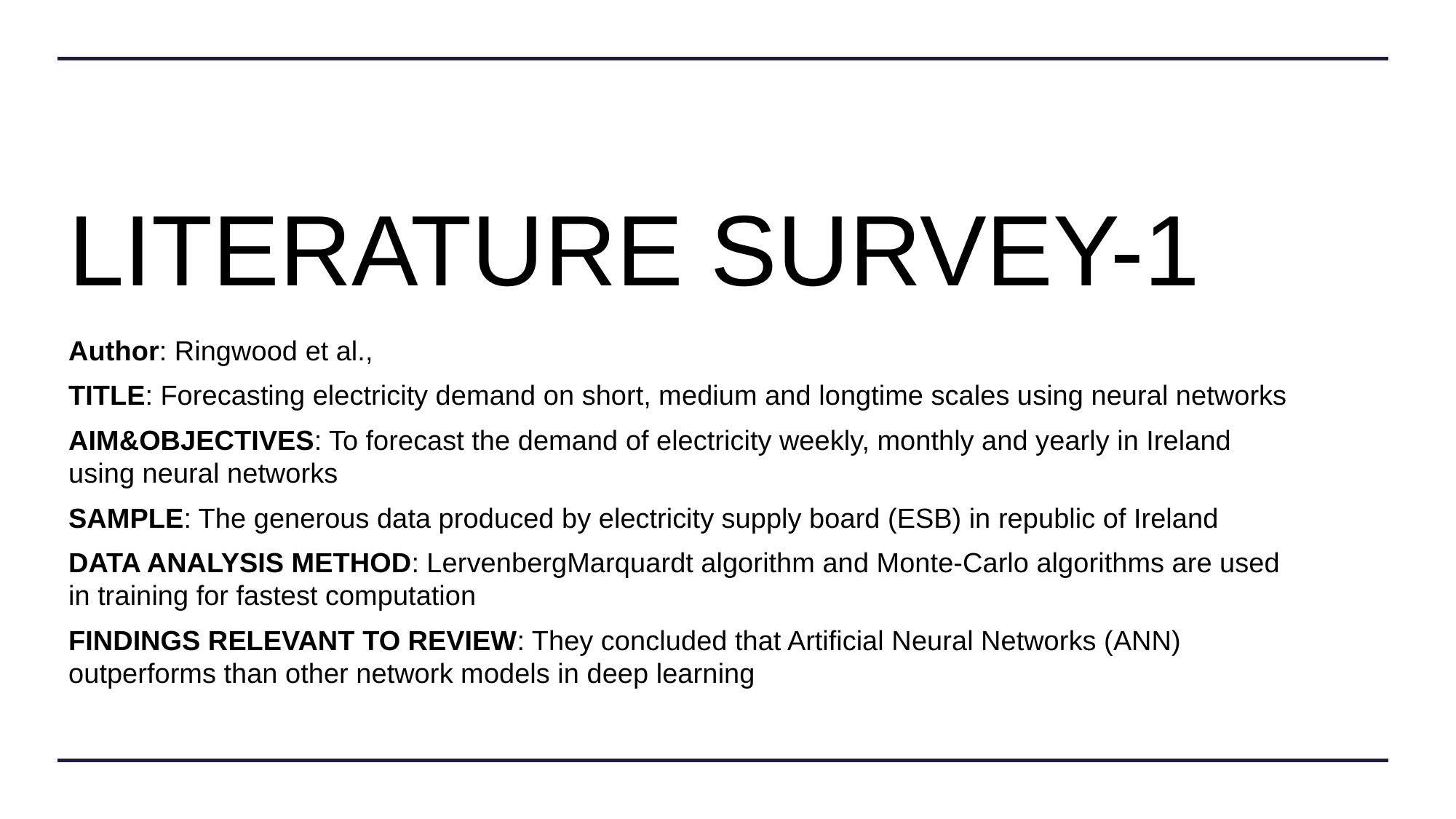

# LITERATURE SURVEY-1
Author: Ringwood et al.,
TITLE: Forecasting electricity demand on short, medium and longtime scales using neural networks
AIM&OBJECTIVES: To forecast the demand of electricity weekly, monthly and yearly in Ireland using neural networks
SAMPLE: The generous data produced by electricity supply board (ESB) in republic of Ireland
DATA ANALYSIS METHOD: LervenbergMarquardt algorithm and Monte-Carlo algorithms are used in training for fastest computation
FINDINGS RELEVANT TO REVIEW: They concluded that Artificial Neural Networks (ANN) outperforms than other network models in deep learning